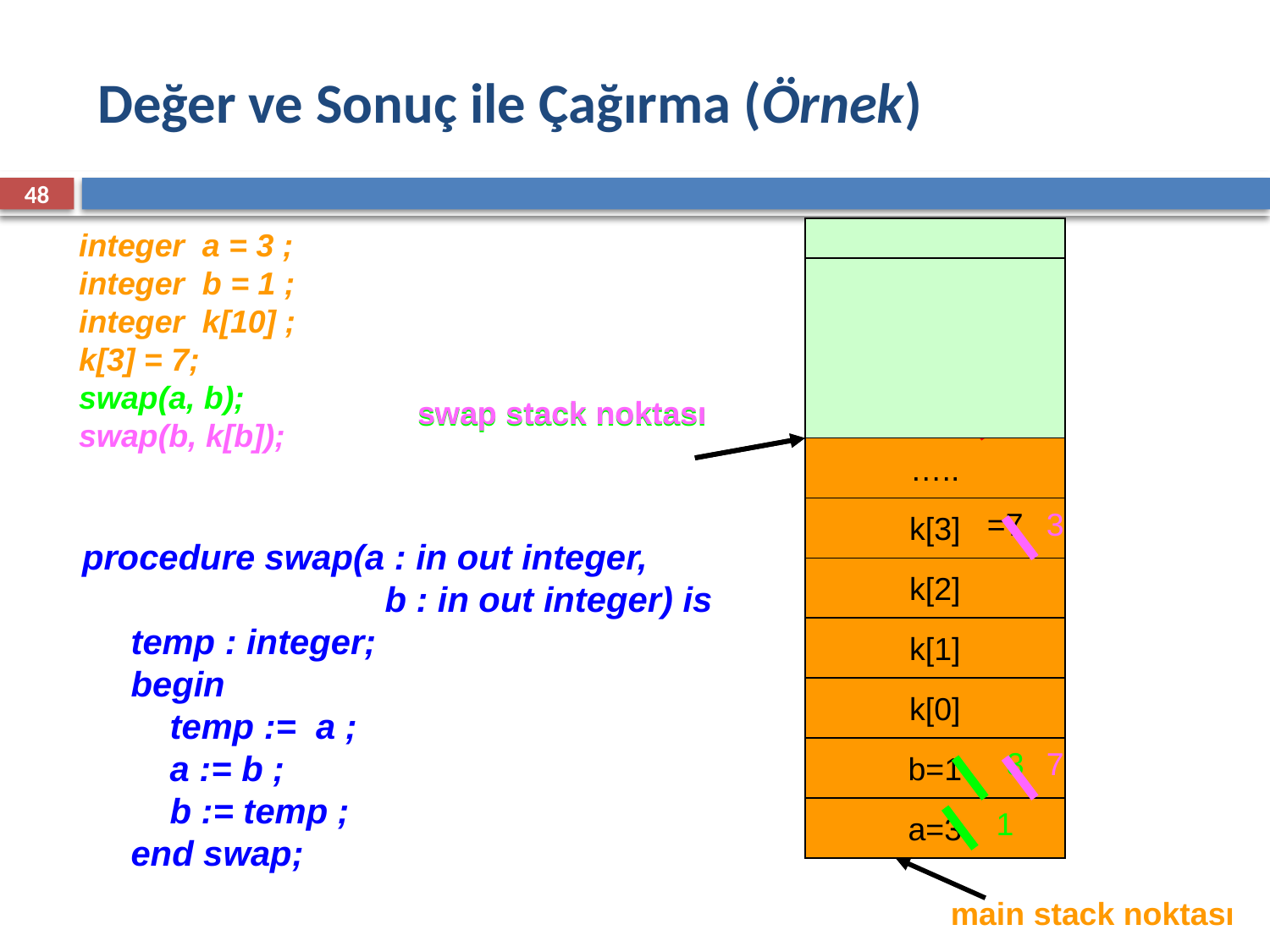

# Değer ve Sonuç ile Çağırma (Örnek)
48

   integer  a = 3 ;
   integer  b = 1 ;
   integer  k[10] ;
   k[3] = 7;
   swap(a, b);
   swap(b, k[b]);

temp
temp

=3
=3
b=1
b=7
3
3

a=3
a=3
1
7
swap stack noktası
swap stack noktası

…..
k[3]
=7
3

procedure swap(a : in out integer,
		     b : in out integer) is
     temp : integer;
     begin
         temp :=  a ;
         a := b ;
         b := temp ;
     end swap;
k[2]
k[1]
k[0]
b=1
3
7

a=3
1

main stack noktası